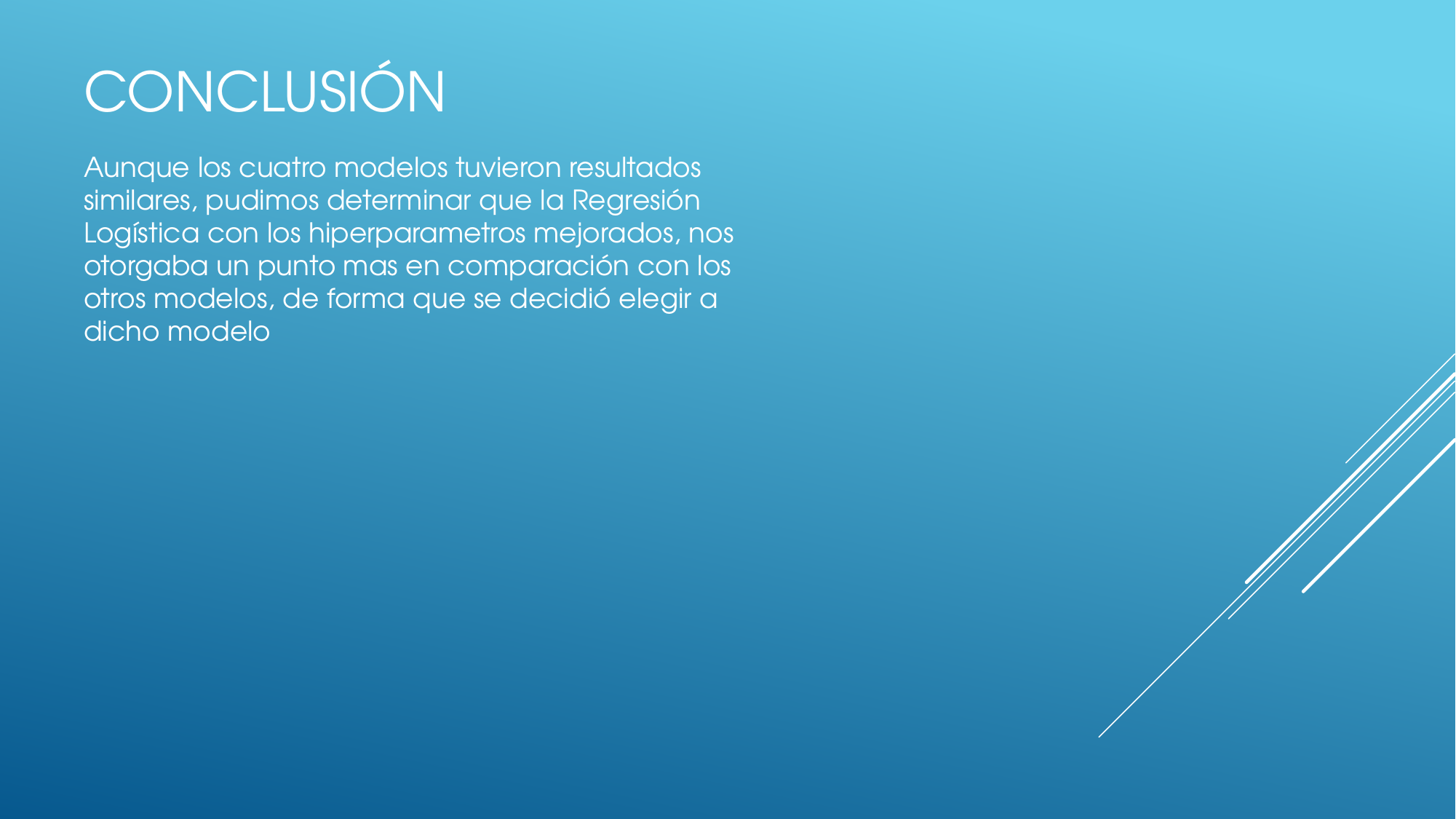

# Conclusión
Aunque los cuatro modelos tuvieron resultados similares, pudimos determinar que la Regresión Logística con los hiperparametros mejorados, nos otorgaba un punto mas en comparación con los otros modelos, de forma que se decidió elegir a dicho modelo